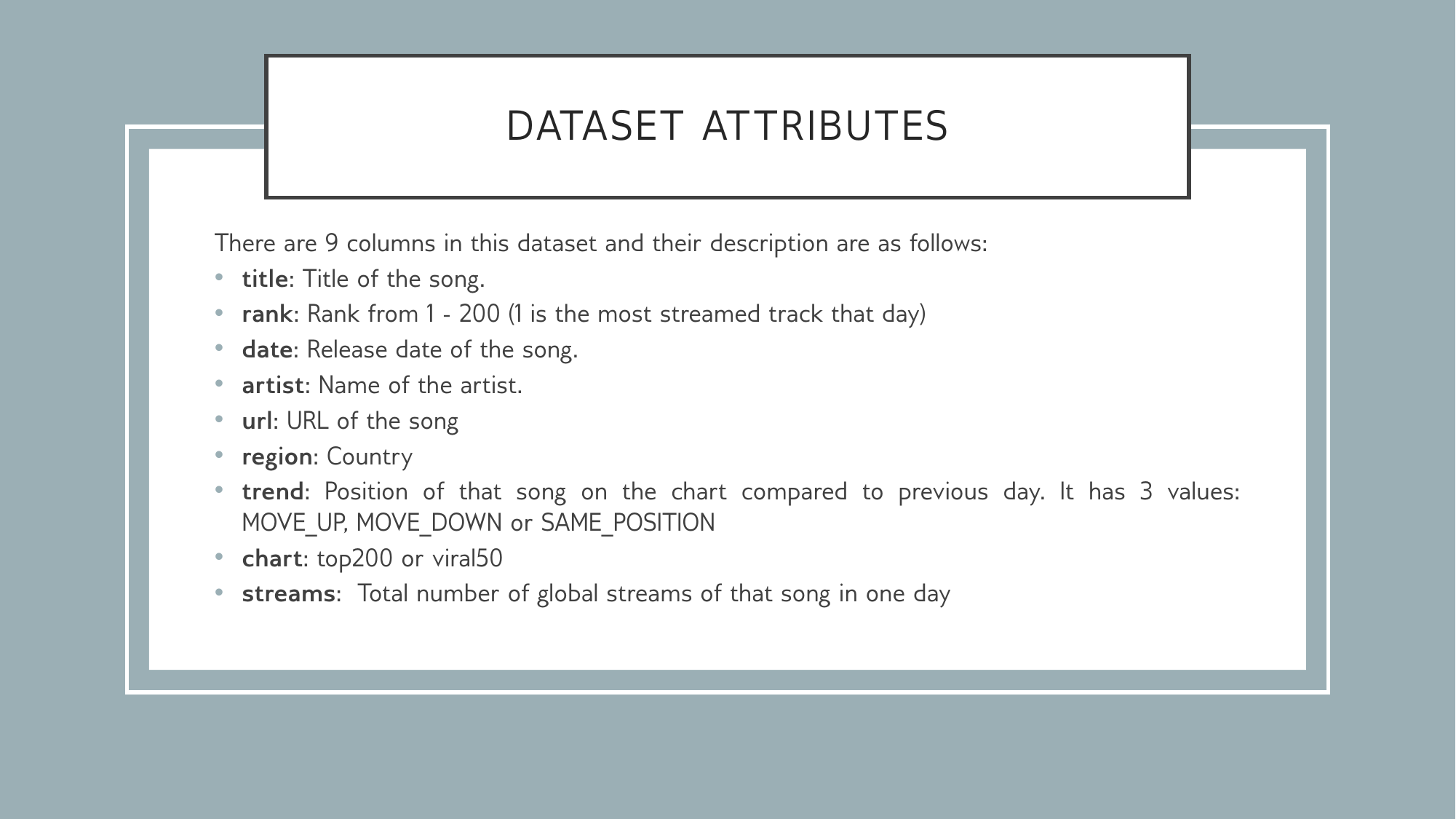

# Dataset Attributes

There are 9 columns in this dataset and their description are as follows:
title: Title of the song.
rank: Rank from 1 - 200 (1 is the most streamed track that day)
date: Release date of the song.
artist: Name of the artist.
url: URL of the song
region: Country
trend: Position of that song on the chart compared to previous day. It has 3 values: MOVE_UP, MOVE_DOWN or SAME_POSITION
chart: top200 or viral50
streams:  Total number of global streams of that song in one day